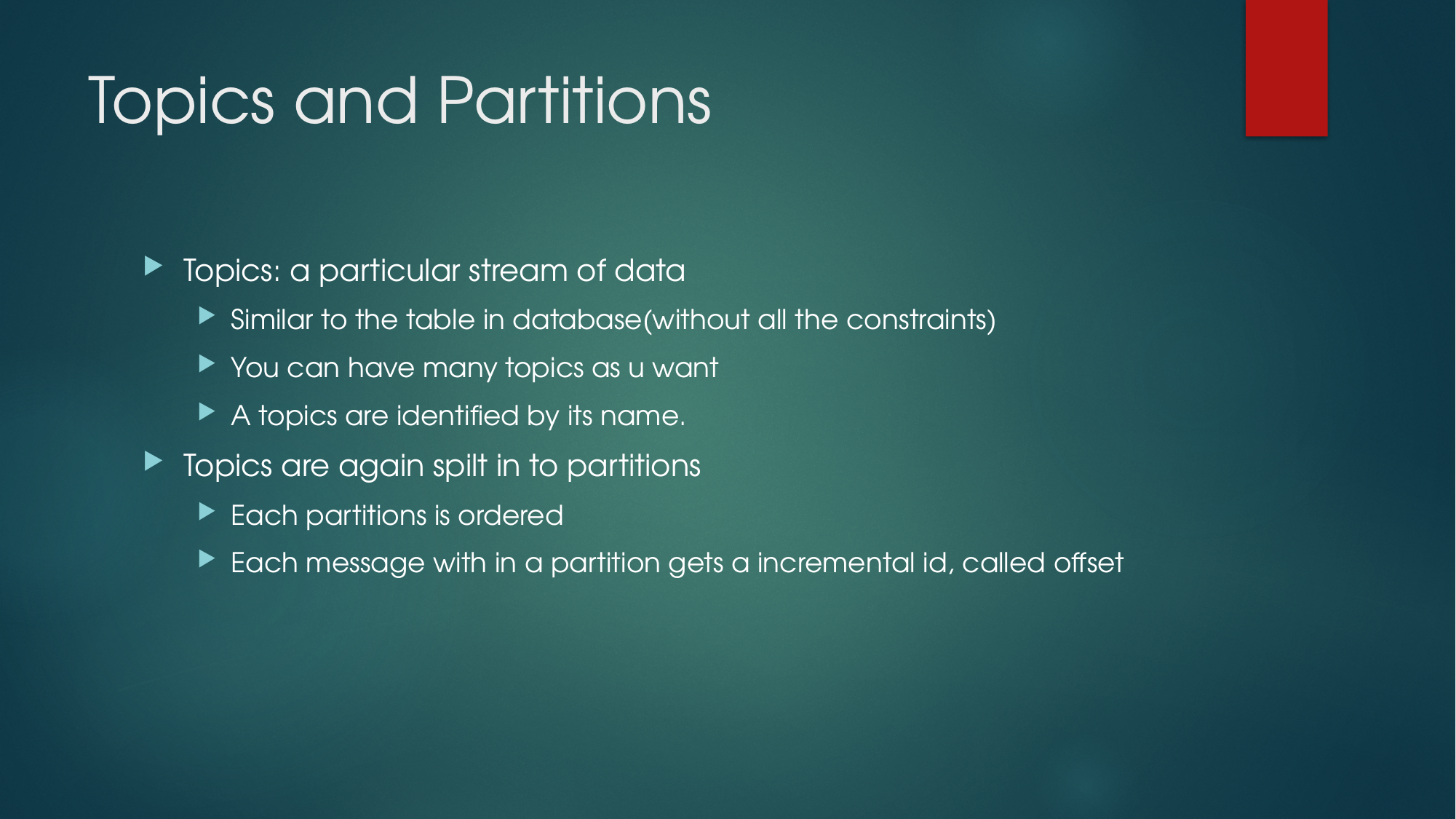

# Topics and Partitions
Topics: a particular stream of data
Similar to the table in database(without all the constraints)
You can have many topics as u want
A topics are identified by its name.
Topics are again spilt in to partitions
Each partitions is ordered
Each message with in a partition gets a incremental id, called offset